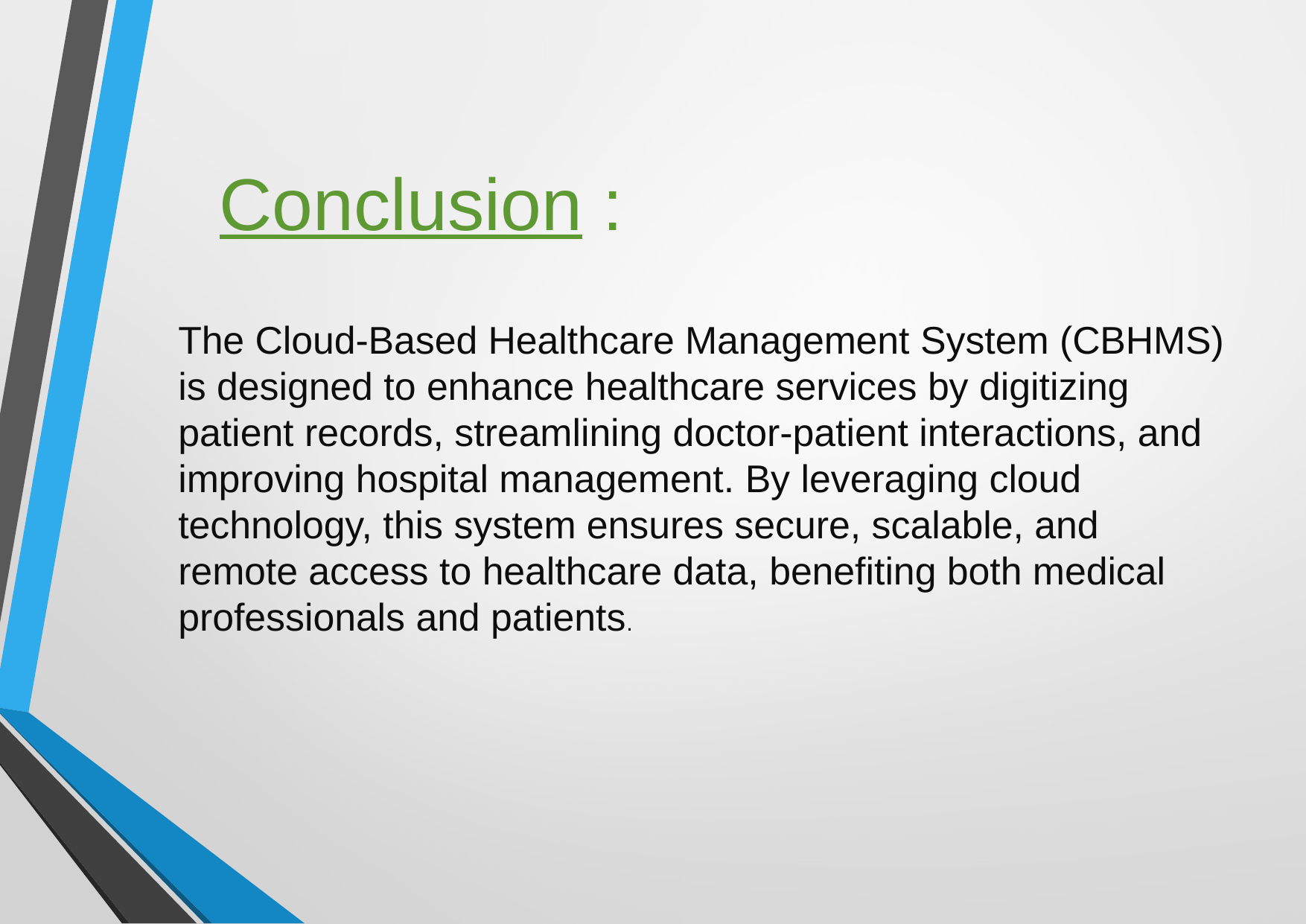

# Conclusion :
The Cloud-Based Healthcare Management System (CBHMS) is designed to enhance healthcare services by digitizing patient records, streamlining doctor-patient interactions, and improving hospital management. By leveraging cloud technology, this system ensures secure, scalable, and remote access to healthcare data, benefiting both medical professionals and patients.